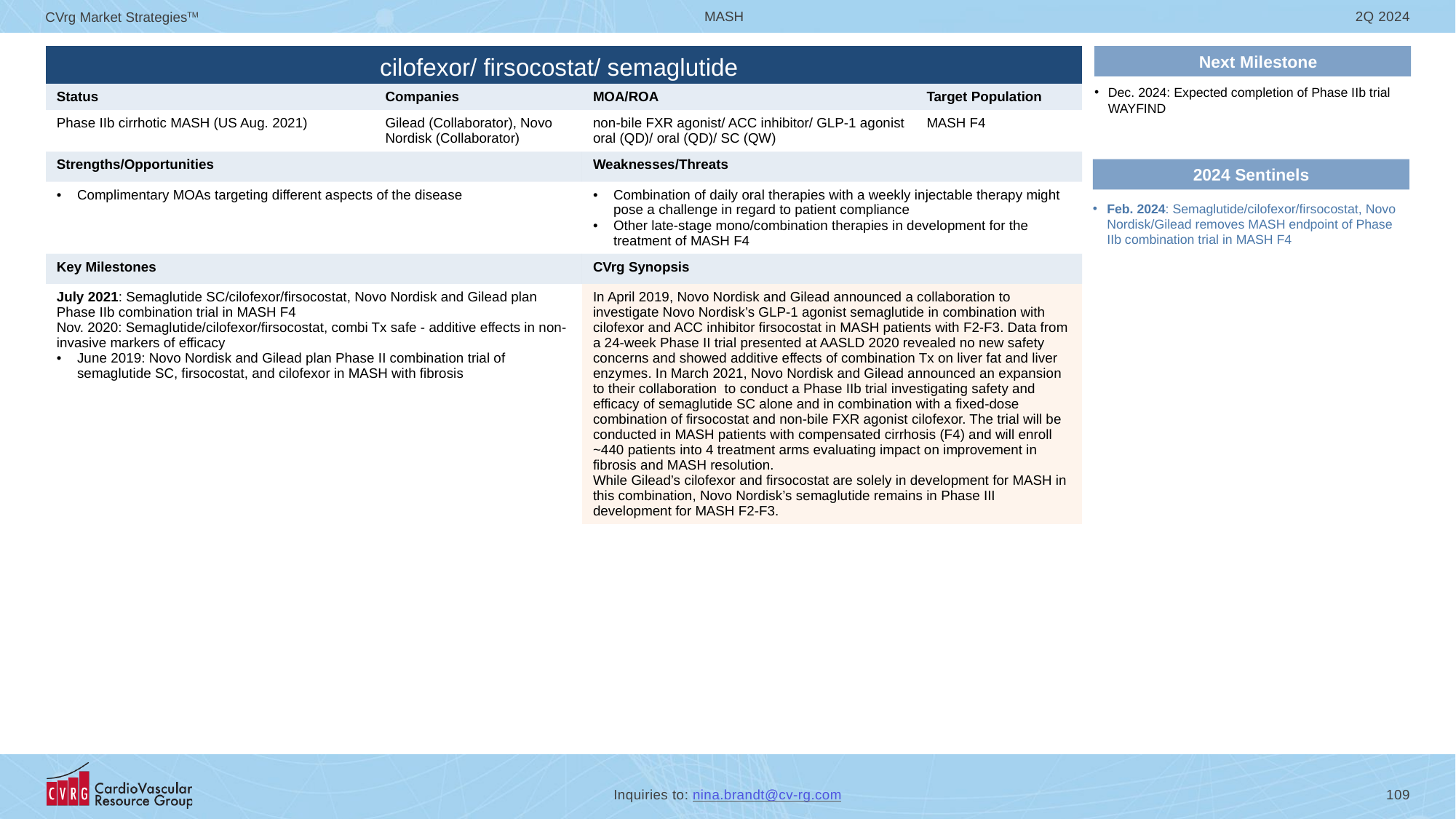

# cilofexor/ firsocostat/ semaglutide
Next Milestone
|  |  |  |  |
| --- | --- | --- | --- |
| Status | Companies | MOA/ROA | Target Population |
| Phase IIb cirrhotic MASH (US Aug. 2021) | Gilead (Collaborator), Novo Nordisk (Collaborator) | non-bile FXR agonist/ ACC inhibitor/ GLP-1 agonist oral (QD)/ oral (QD)/ SC (QW) | MASH F4 |
| Strengths/Opportunities |  | Weaknesses/Threats |  |
| Complimentary MOAs targeting different aspects of the disease |  | Combination of daily oral therapies with a weekly injectable therapy might pose a challenge in regard to patient compliance Other late-stage mono/combination therapies in development for the treatment of MASH F4 |  |
| Key Milestones |  | CVrg Synopsis |  |
| July 2021: Semaglutide SC/cilofexor/firsocostat, Novo Nordisk and Gilead plan Phase IIb combination trial in MASH F4 Nov. 2020: Semaglutide/cilofexor/firsocostat, combi Tx safe - additive effects in non-invasive markers of efficacy June 2019: Novo Nordisk and Gilead plan Phase II combination trial of semaglutide SC, firsocostat, and cilofexor in MASH with fibrosis |  | In April 2019, Novo Nordisk and Gilead announced a collaboration to investigate Novo Nordisk’s GLP-1 agonist semaglutide in combination with cilofexor and ACC inhibitor firsocostat in MASH patients with F2-F3. Data from a 24-week Phase II trial presented at AASLD 2020 revealed no new safety concerns and showed additive effects of combination Tx on liver fat and liver enzymes. In March 2021, Novo Nordisk and Gilead announced an expansion to their collaboration to conduct a Phase IIb trial investigating safety and efficacy of semaglutide SC alone and in combination with a fixed-dose combination of firsocostat and non-bile FXR agonist cilofexor. The trial will be conducted in MASH patients with compensated cirrhosis (F4) and will enroll ~440 patients into 4 treatment arms evaluating impact on improvement in fibrosis and MASH resolution. While Gilead’s cilofexor and firsocostat are solely in development for MASH in this combination, Novo Nordisk’s semaglutide remains in Phase III development for MASH F2-F3. |  |

Dec. 2024: Expected completion of Phase IIb trial WAYFIND
2024 Sentinels
Feb. 2024: Semaglutide/cilofexor/firsocostat, Novo Nordisk/Gilead removes MASH endpoint of Phase IIb combination trial in MASH F4